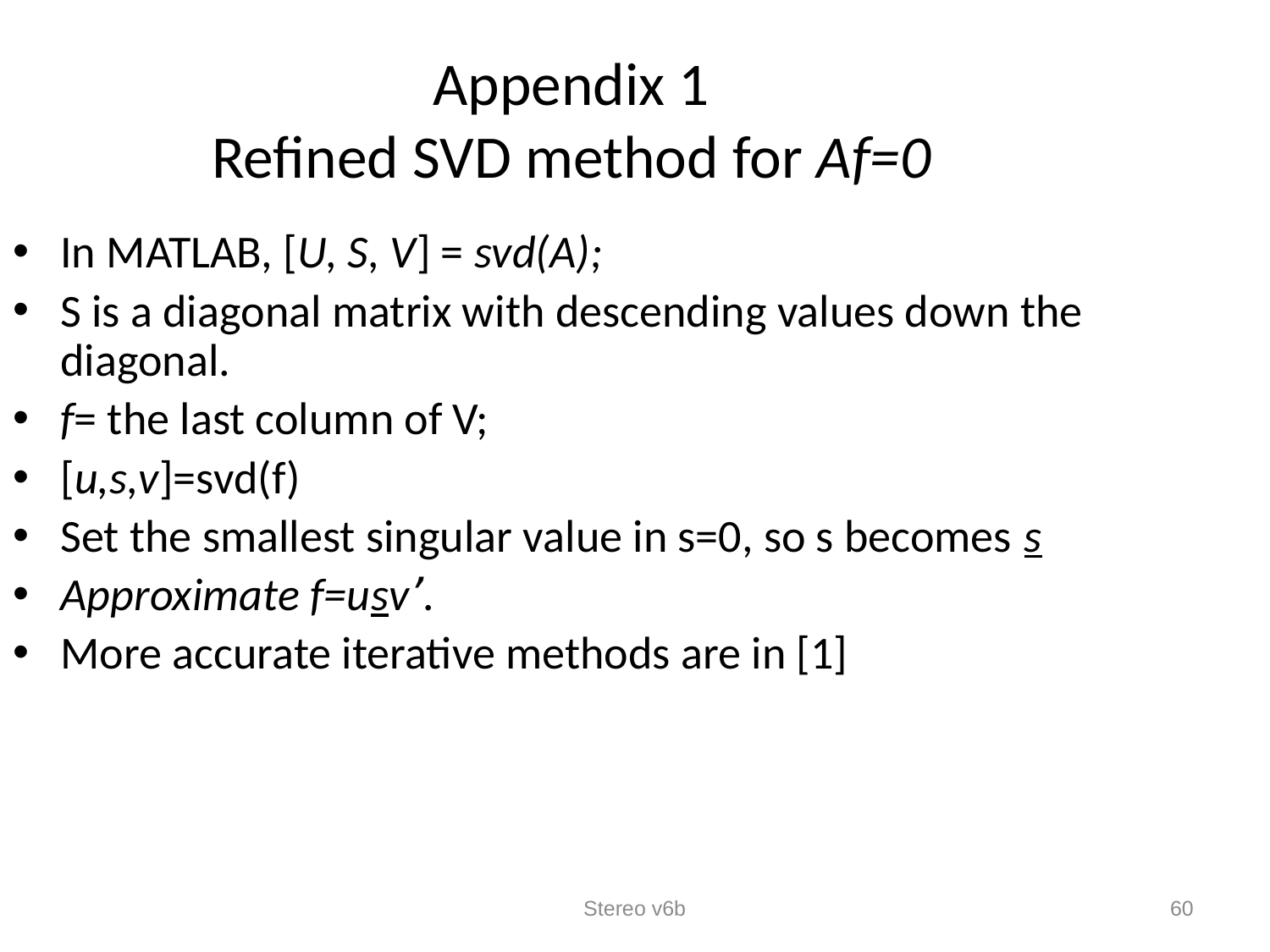

Appendix 1
Refined SVD method for Af=0
In MATLAB, [U, S, V] = svd(A);
S is a diagonal matrix with descending values down the diagonal.
f= the last column of V;
[u,s,v]=svd(f)
Set the smallest singular value in s=0, so s becomes s
Approximate f=usv’.
More accurate iterative methods are in [1]

Stereo v6b
60